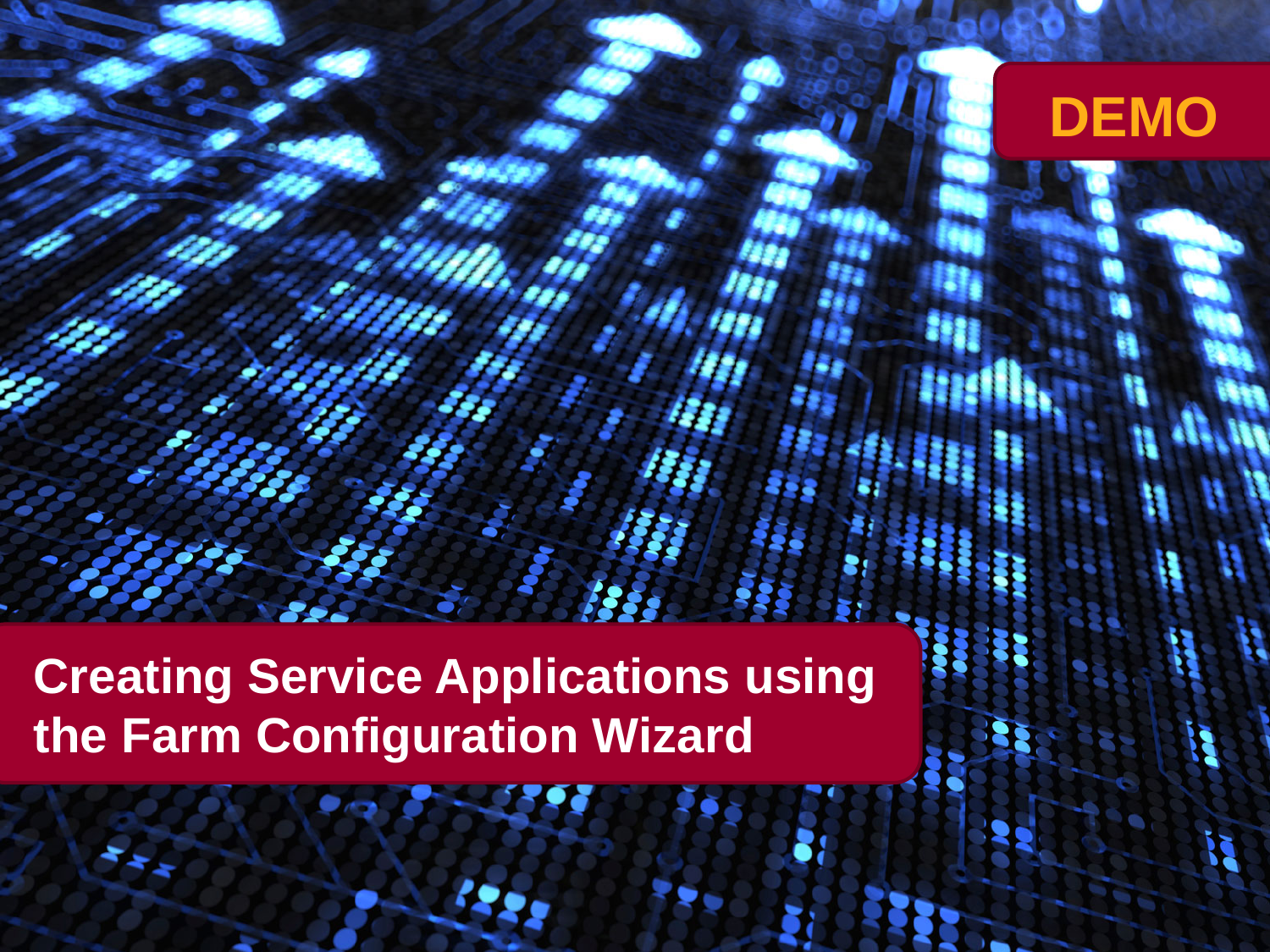

# Creating Service Applications using the Farm Configuration Wizard